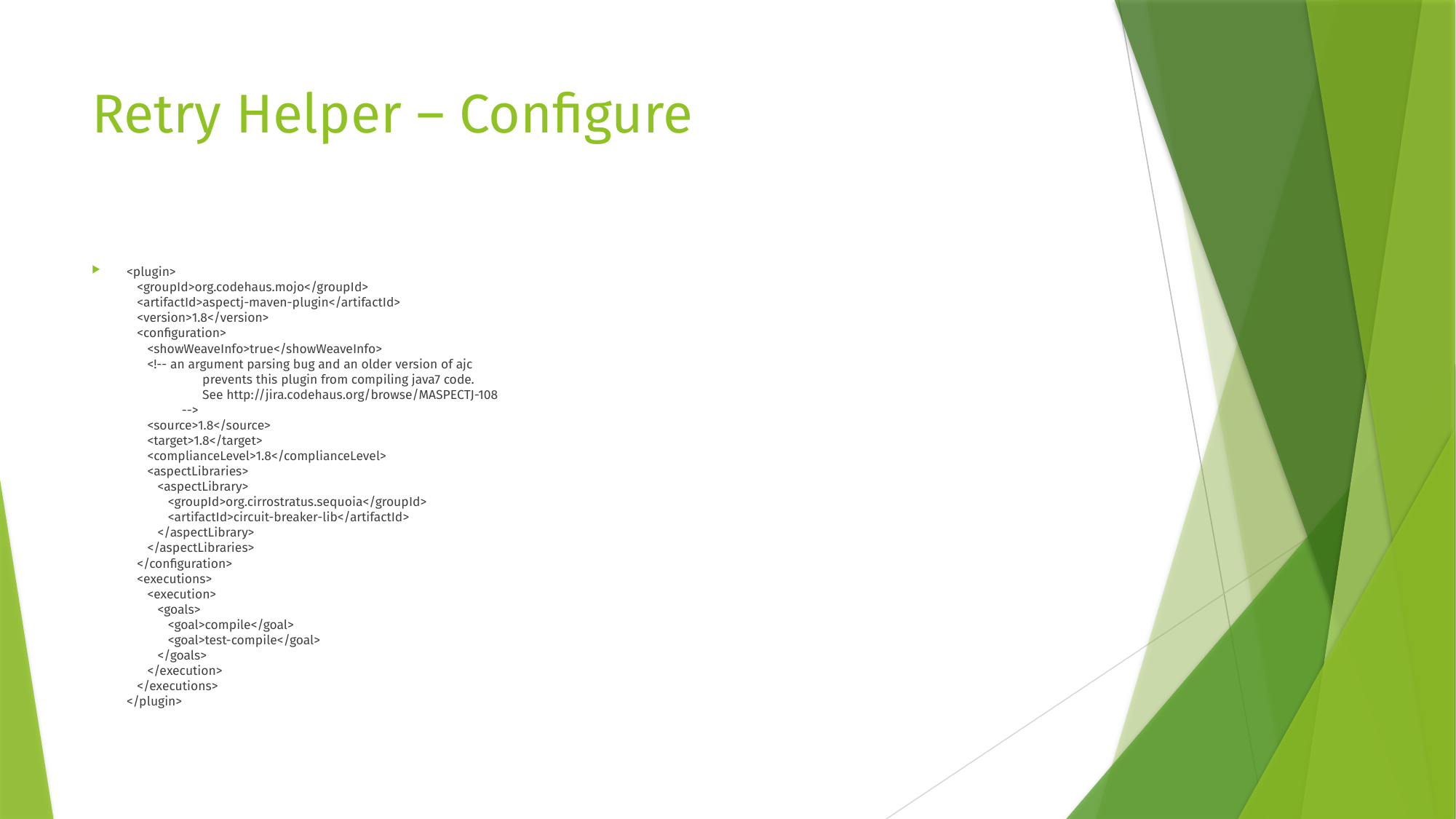

# Retry Helper – Configure
<plugin>
   <groupId>org.codehaus.mojo</groupId>
   <artifactId>aspectj-maven-plugin</artifactId>
   <version>1.8</version>
   <configuration>
      <showWeaveInfo>true</showWeaveInfo>
      <!-- an argument parsing bug and an older version of ajc
                      prevents this plugin from compiling java7 code.
                      See http://jira.codehaus.org/browse/MASPECTJ-108
                -->
      <source>1.8</source>
      <target>1.8</target>
      <complianceLevel>1.8</complianceLevel>
      <aspectLibraries>
         <aspectLibrary>
            <groupId>org.cirrostratus.sequoia</groupId>
            <artifactId>circuit-breaker-lib</artifactId>
         </aspectLibrary>
      </aspectLibraries>
   </configuration>
   <executions>
      <execution>
         <goals>
            <goal>compile</goal>
            <goal>test-compile</goal>
         </goals>
      </execution>
   </executions>
</plugin>